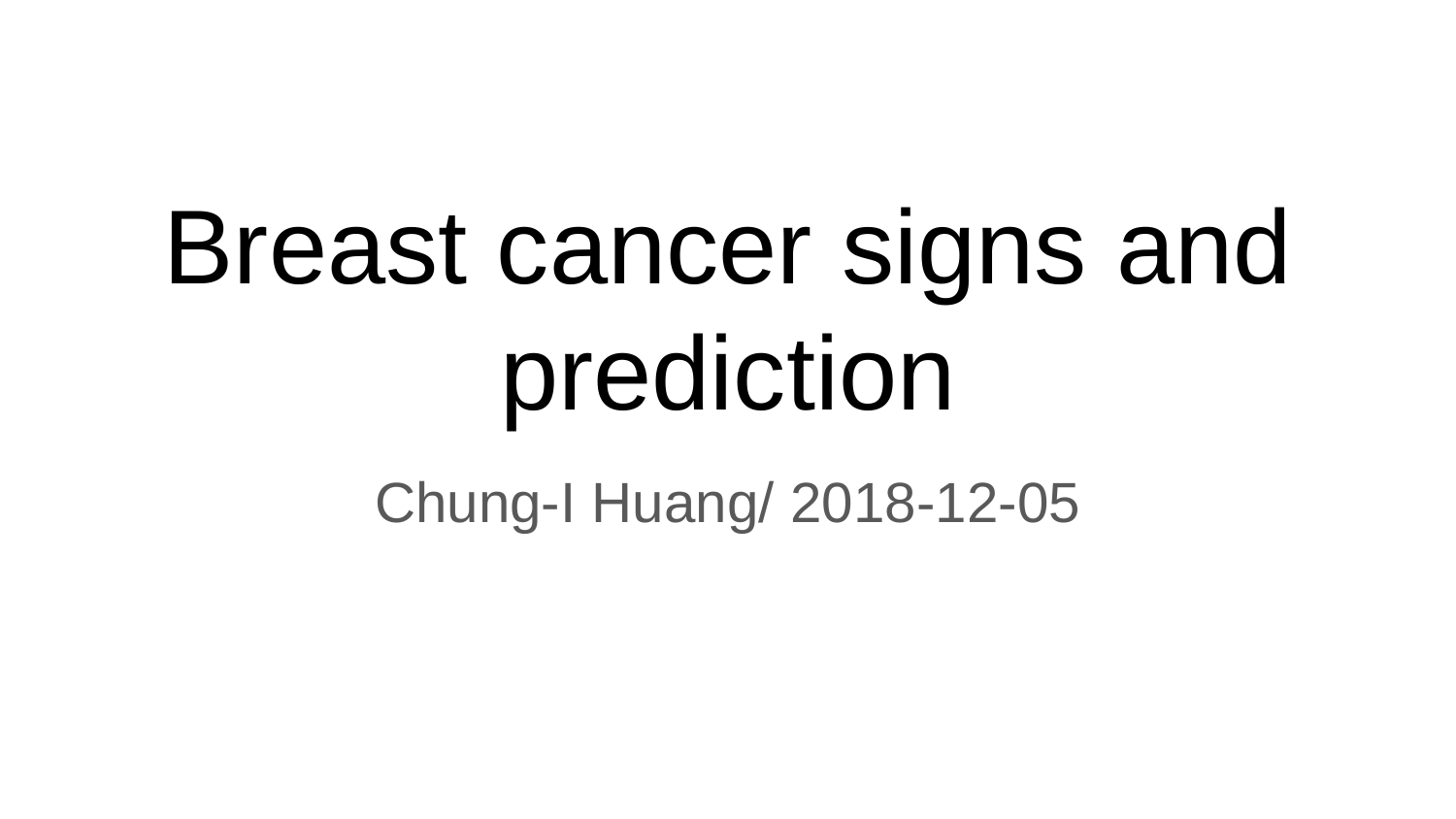

# Breast cancer signs and prediction
Chung-I Huang/ 2018-12-05